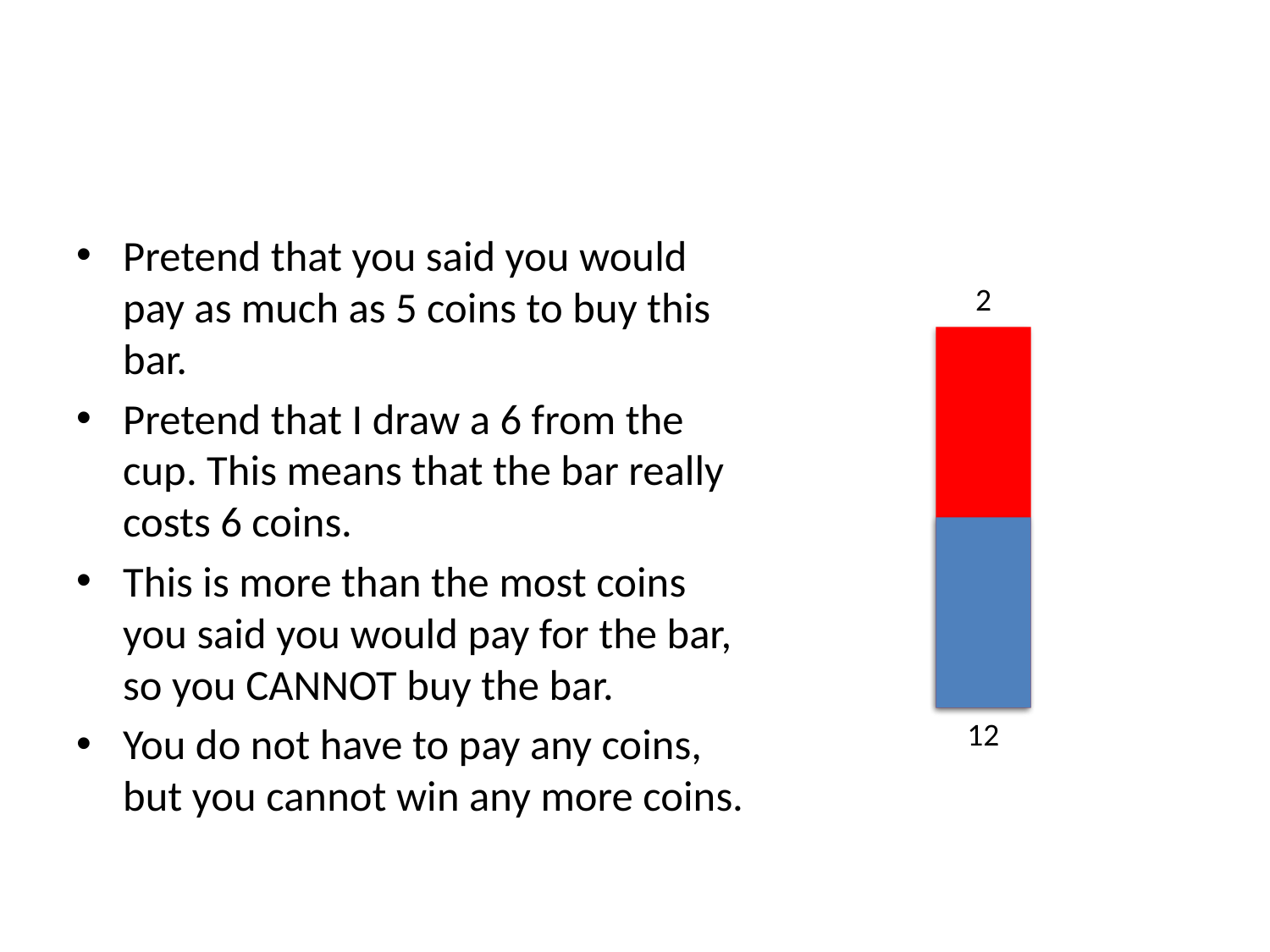

#
Pretend that you said you would pay as much as 5 coins to buy this bar.
Pretend that I draw a 6 from the cup. This means that the bar really costs 6 coins.
This is more than the most coins you said you would pay for the bar, so you CANNOT buy the bar.
You do not have to pay any coins, but you cannot win any more coins.
2

12